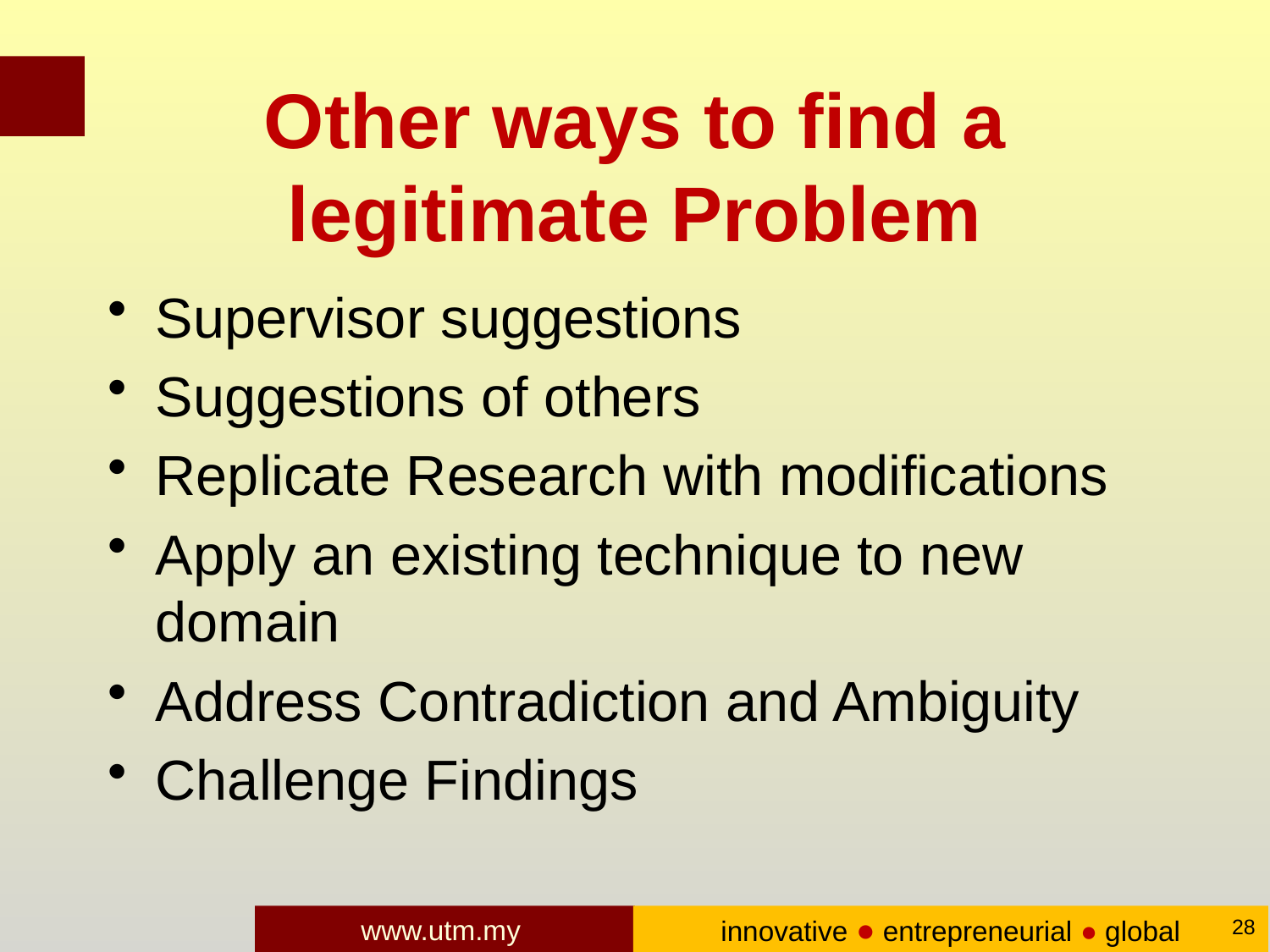

# Other ways to find a legitimate Problem
Supervisor suggestions
Suggestions of others
Replicate Research with modifications
Apply an existing technique to new domain
Address Contradiction and Ambiguity
Challenge Findings